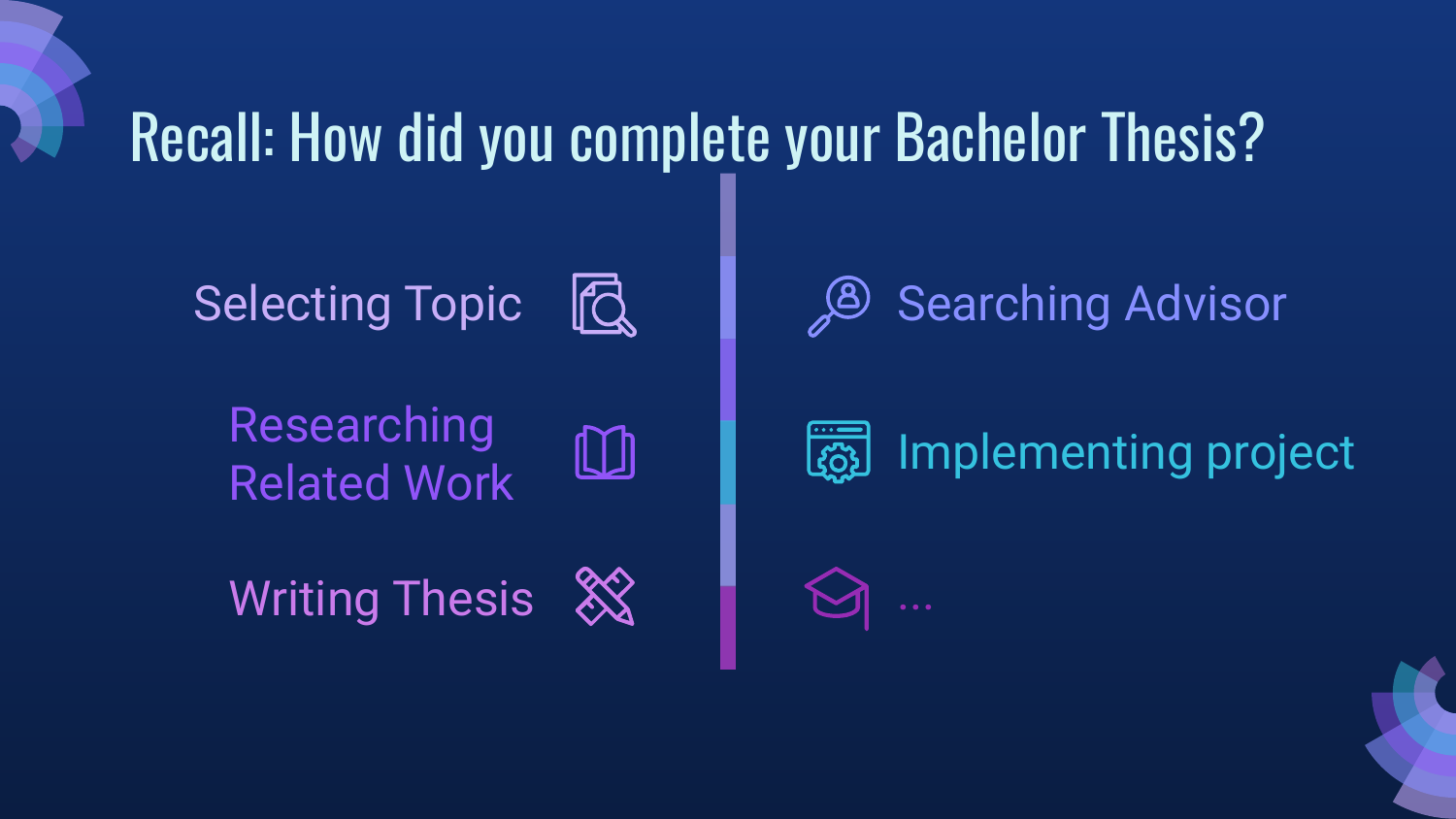

Recall: How did you complete your Bachelor Thesis?
Selecting Topic
Searching Advisor

Researching Related Work
Implementing project

...
Writing Thesis